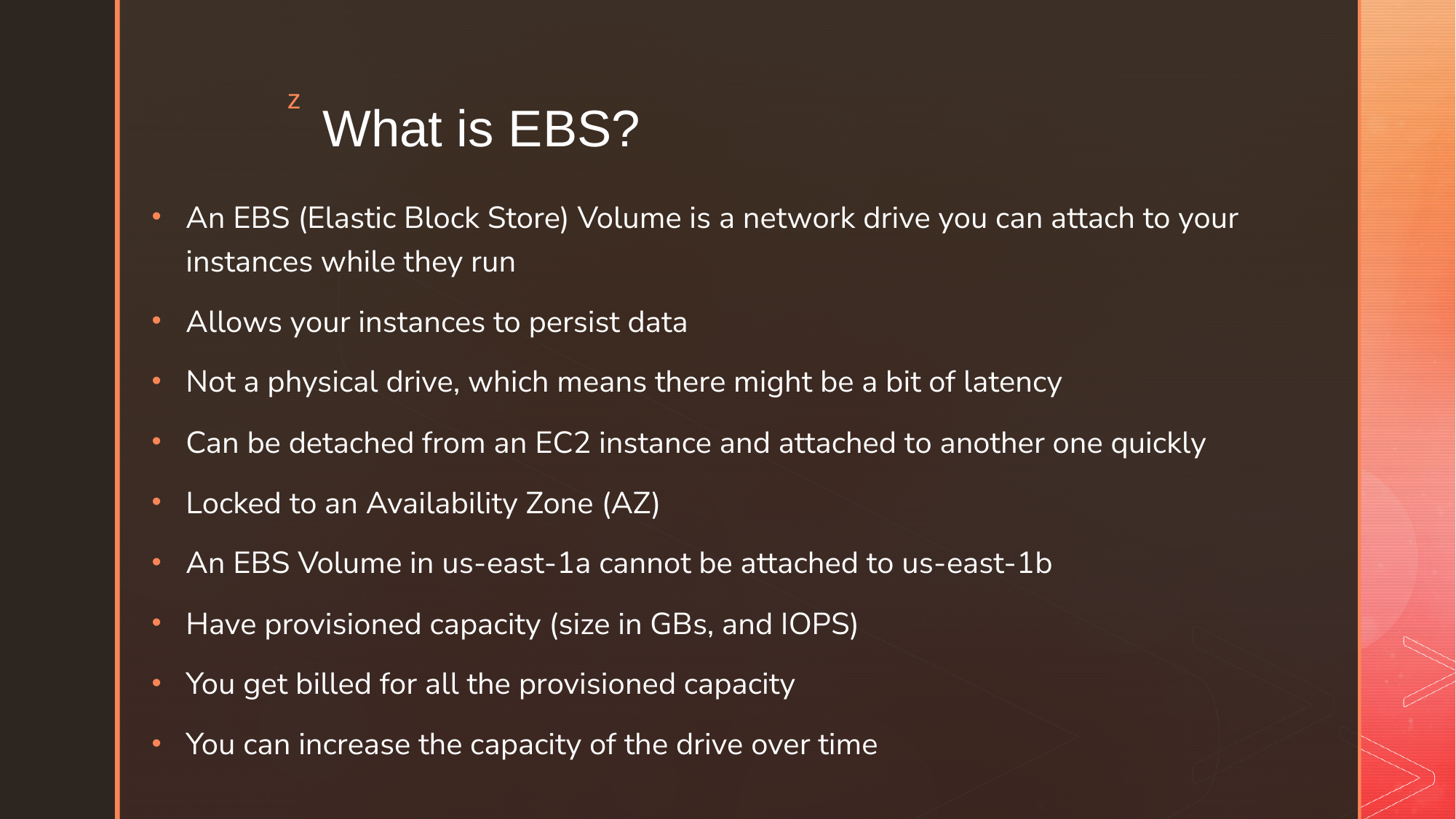

# What is EBS?
An EBS (Elastic Block Store) Volume is a network drive you can attach to your instances while they run
Allows your instances to persist data
Not a physical drive, which means there might be a bit of latency
Can be detached from an EC2 instance and attached to another one quickly
Locked to an Availability Zone (AZ)
An EBS Volume in us-east-1a cannot be attached to us-east-1b
Have provisioned capacity (size in GBs, and IOPS)
You get billed for all the provisioned capacity
You can increase the capacity of the drive over time